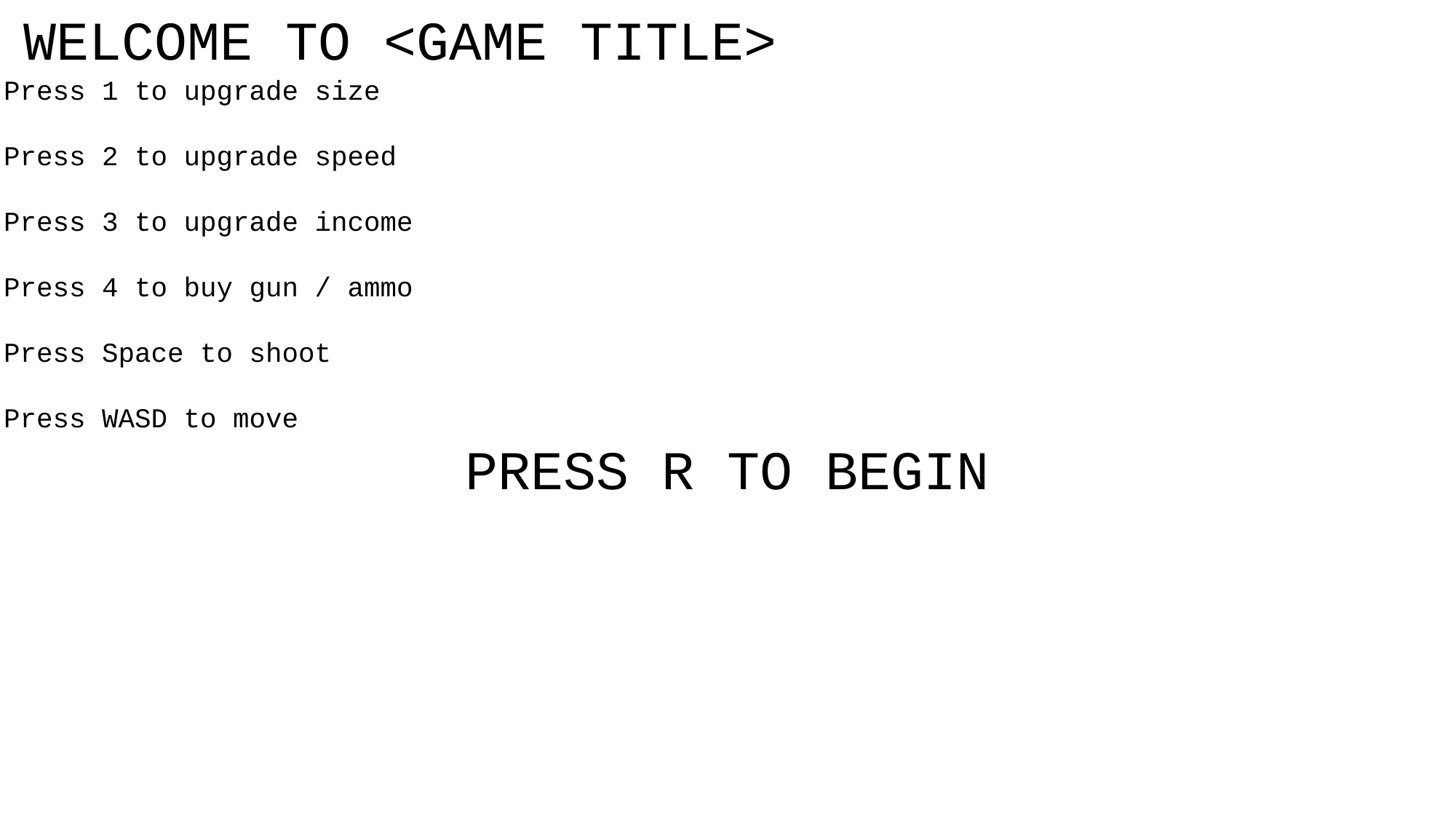

WELCOME TO <GAME TITLE>
Press 1 to upgrade size

Press 2 to upgrade speed

Press 3 to upgrade income

Press 4 to buy gun / ammo

Press Space to shoot

Press WASD to move
PRESS R TO BEGIN